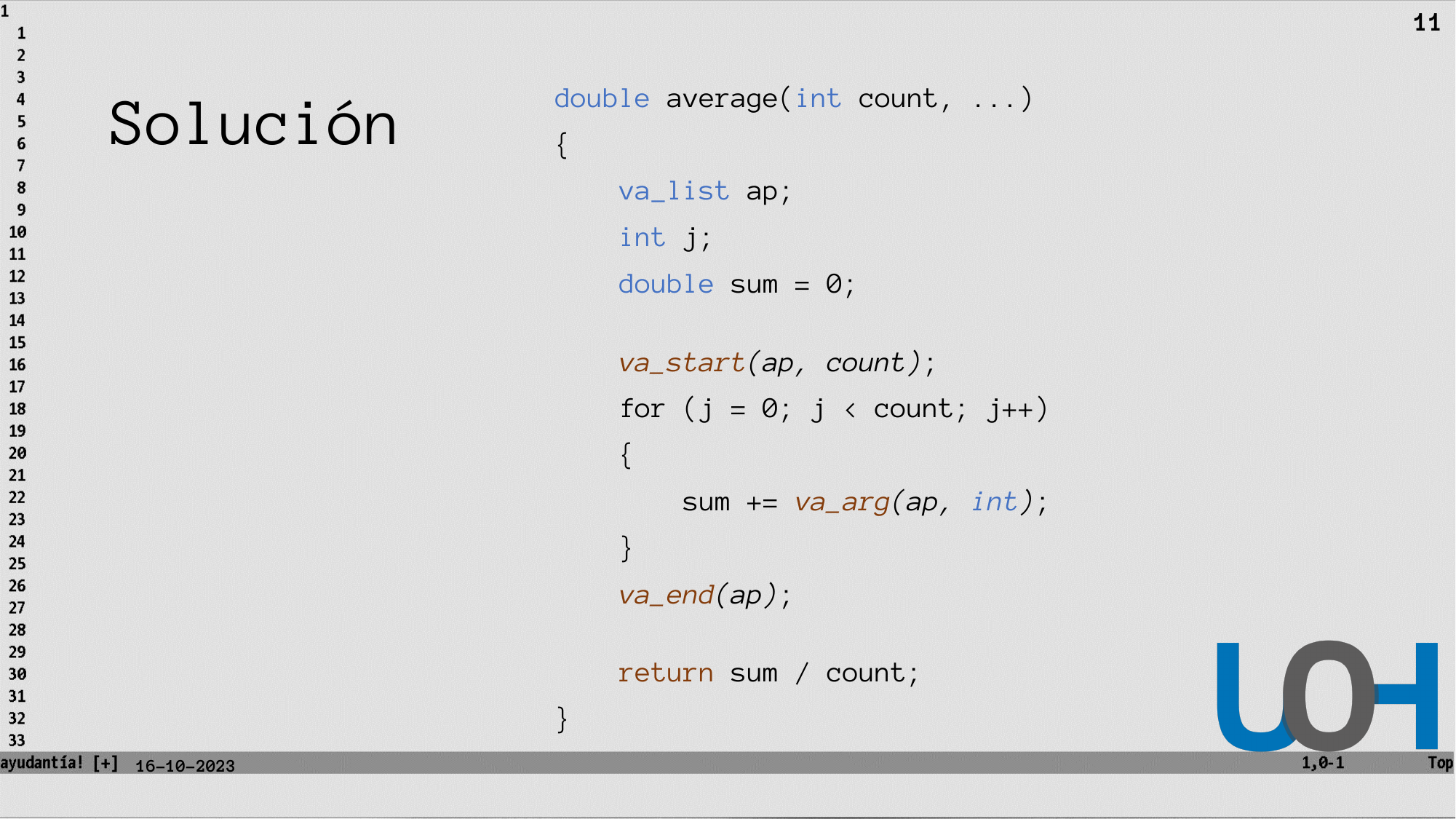

11
# Solución
double average(int count, ...)
{
    va_list ap;
    int j;
    double sum = 0;
    va_start(ap, count);
    for (j = 0; j < count; j++)
    {
        sum += va_arg(ap, int);
    }
    va_end(ap);
    return sum / count;
}
16-10-2023